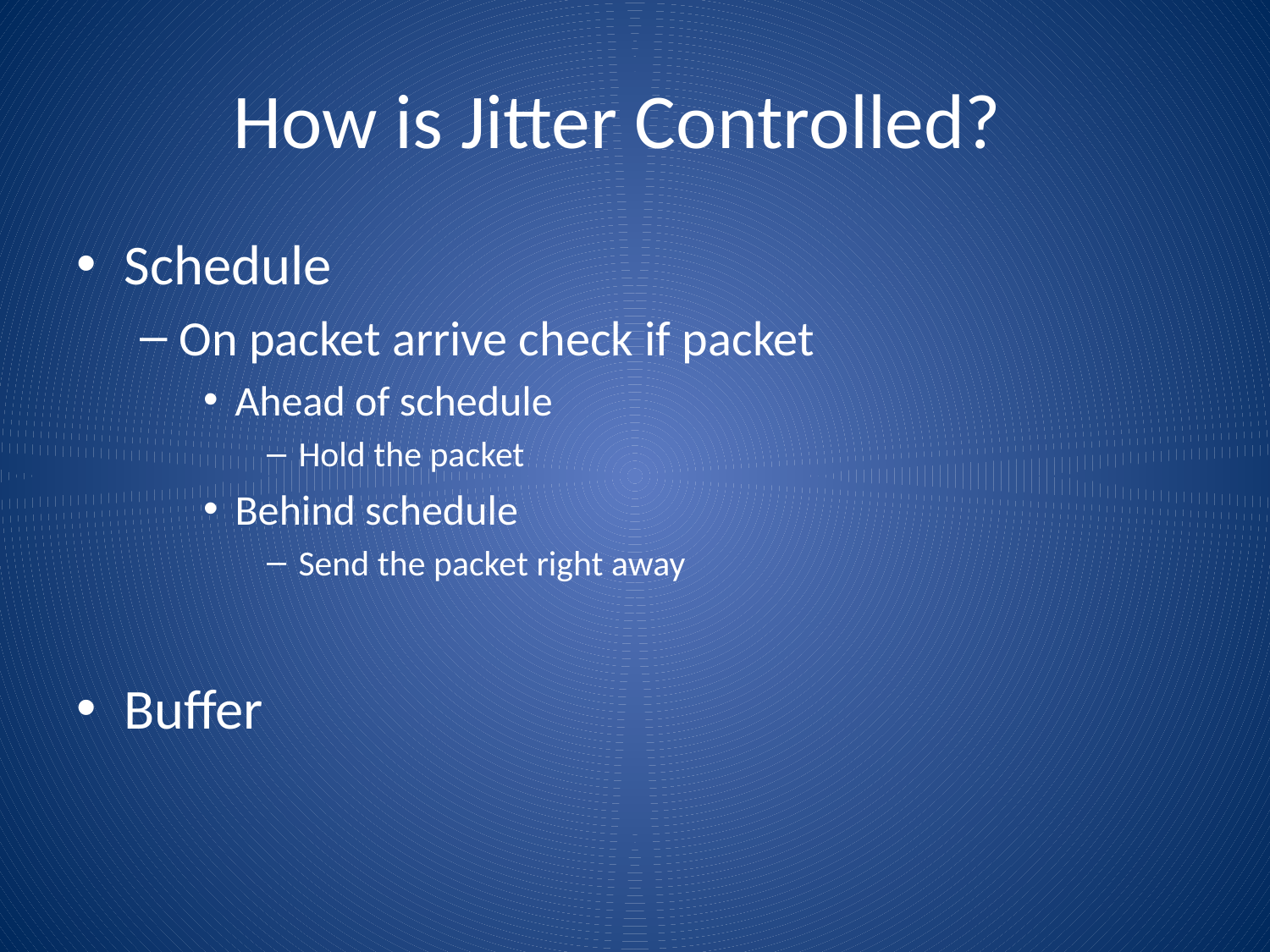

# How is Jitter Controlled?
Schedule
On packet arrive check if packet
Ahead of schedule
Hold the packet
Behind schedule
Send the packet right away

Buffer